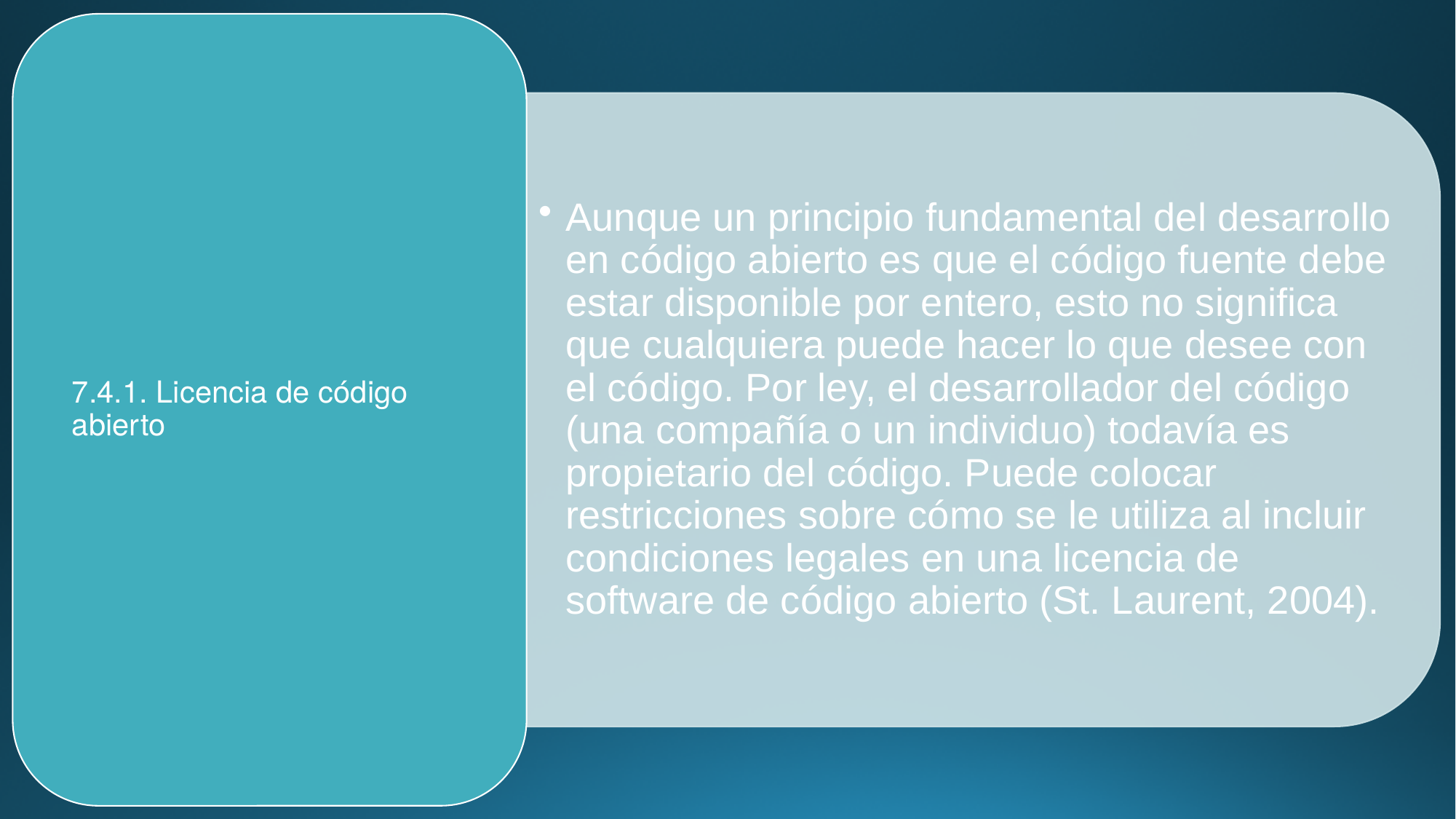

Aunque un principio fundamental del desarrollo en código abierto es que el código fuente debe estar disponible por entero, esto no significa que cualquiera puede hacer lo que desee con el código. Por ley, el desarrollador del código (una compañía o un individuo) todavía es propietario del código. Puede colocar restricciones sobre cómo se le utiliza al incluir condiciones legales en una licencia de software de código abierto (St. Laurent, 2004).
7.4.1. Licencia de código abierto